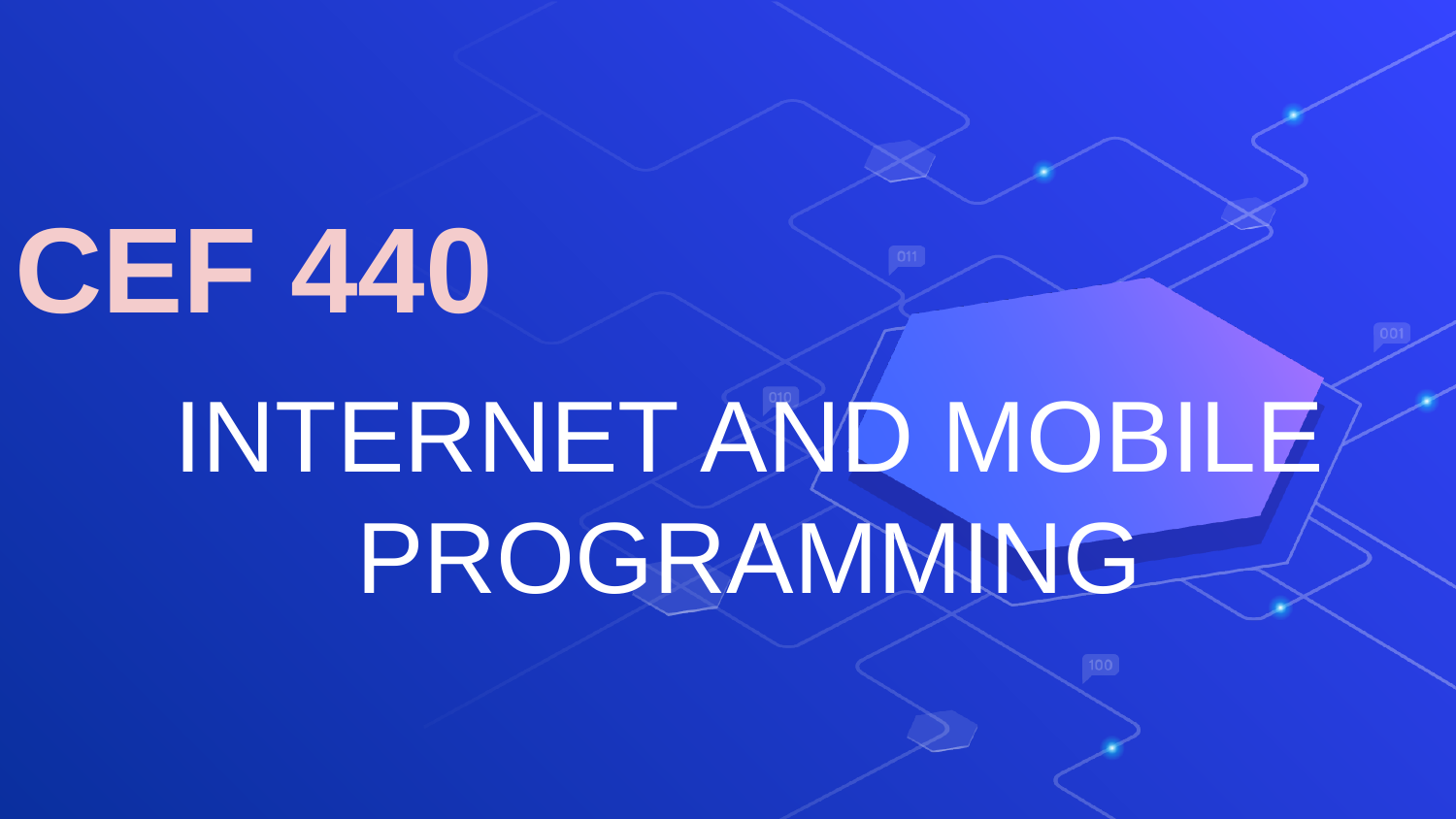

# CEF 440
INTERNET AND MOBILE PROGRAMMING